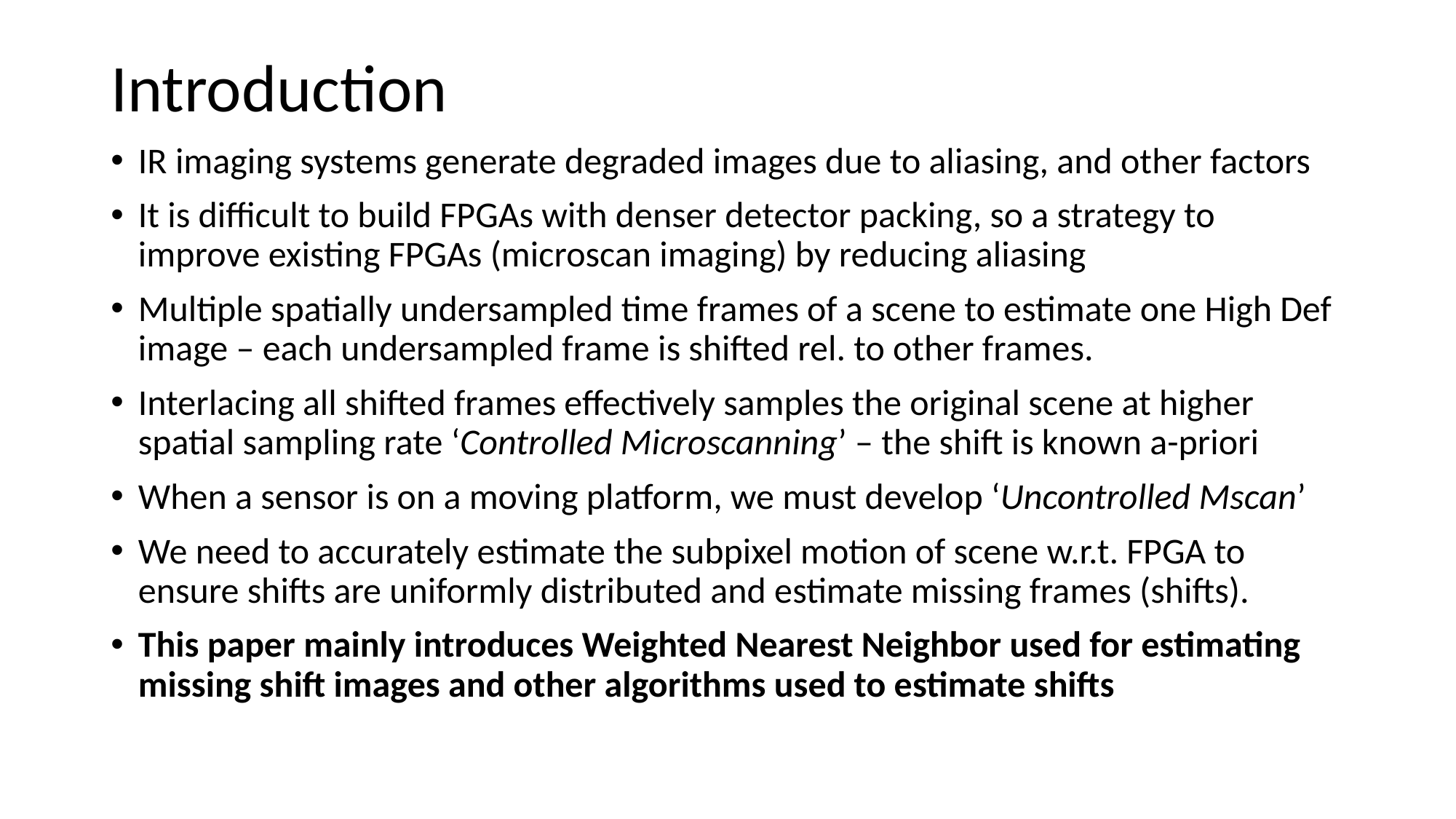

# Introduction
IR imaging systems generate degraded images due to aliasing, and other factors
It is difficult to build FPGAs with denser detector packing, so a strategy to improve existing FPGAs (microscan imaging) by reducing aliasing
Multiple spatially undersampled time frames of a scene to estimate one High Def image – each undersampled frame is shifted rel. to other frames.
Interlacing all shifted frames effectively samples the original scene at higher spatial sampling rate ‘Controlled Microscanning’ – the shift is known a-priori
When a sensor is on a moving platform, we must develop ‘Uncontrolled Mscan’
We need to accurately estimate the subpixel motion of scene w.r.t. FPGA to ensure shifts are uniformly distributed and estimate missing frames (shifts).
This paper mainly introduces Weighted Nearest Neighbor used for estimating missing shift images and other algorithms used to estimate shifts